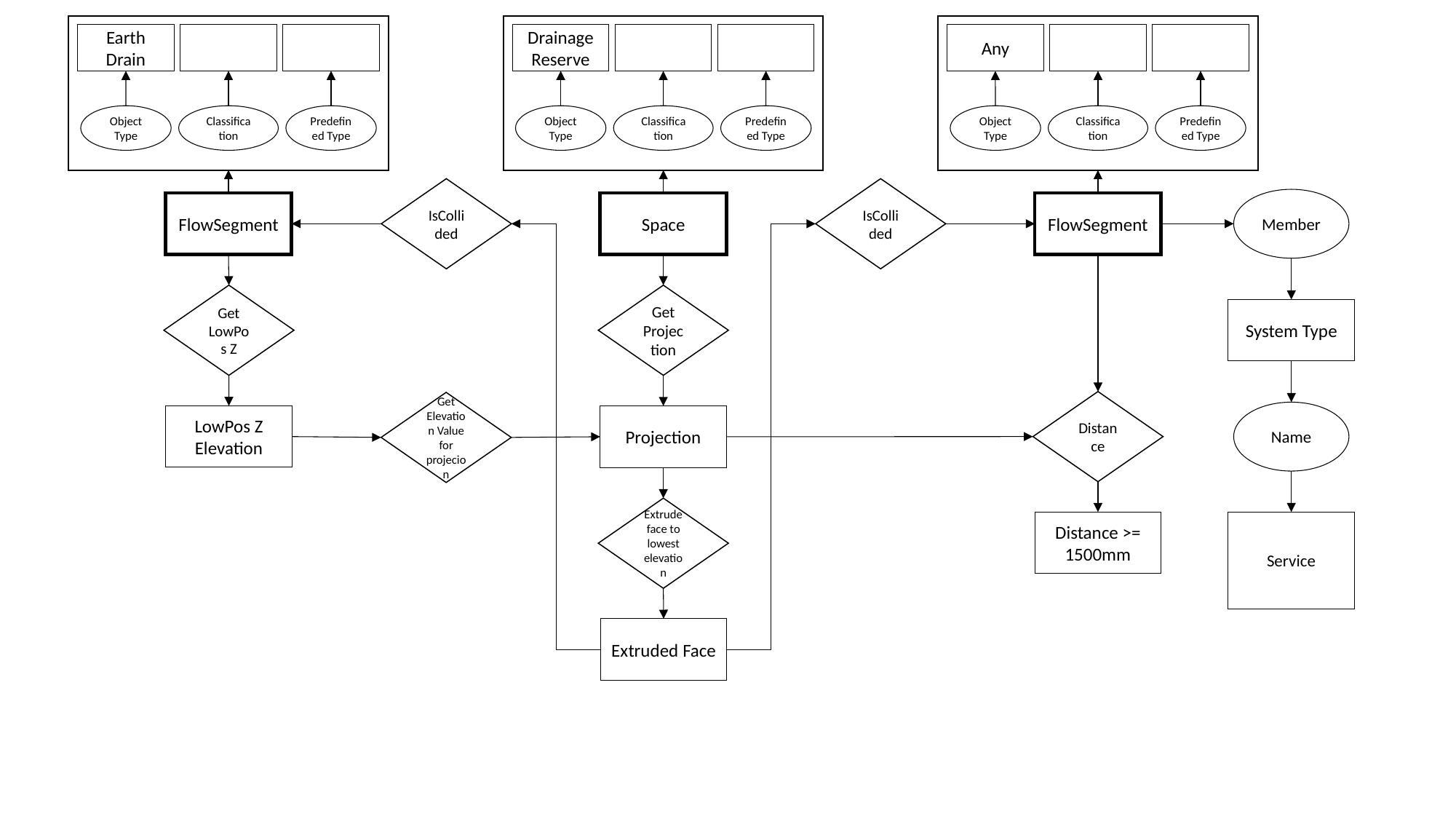

Earth Drain

Classification
Object Type
Predefined Type

Drainage Reserve

Classification
Object Type
Predefined Type

Any

Classification
Object Type
Predefined Type
IsCollided
IsCollided
Member
FlowSegment
Space
FlowSegment
Get LowPos Z
Get Projection
System Type
Distance
Get Elevation Value for projecion
Name
LowPos Z Elevation
Projection
Extrude face to lowest elevation
Distance >= 1500mm
Service
Extruded Face